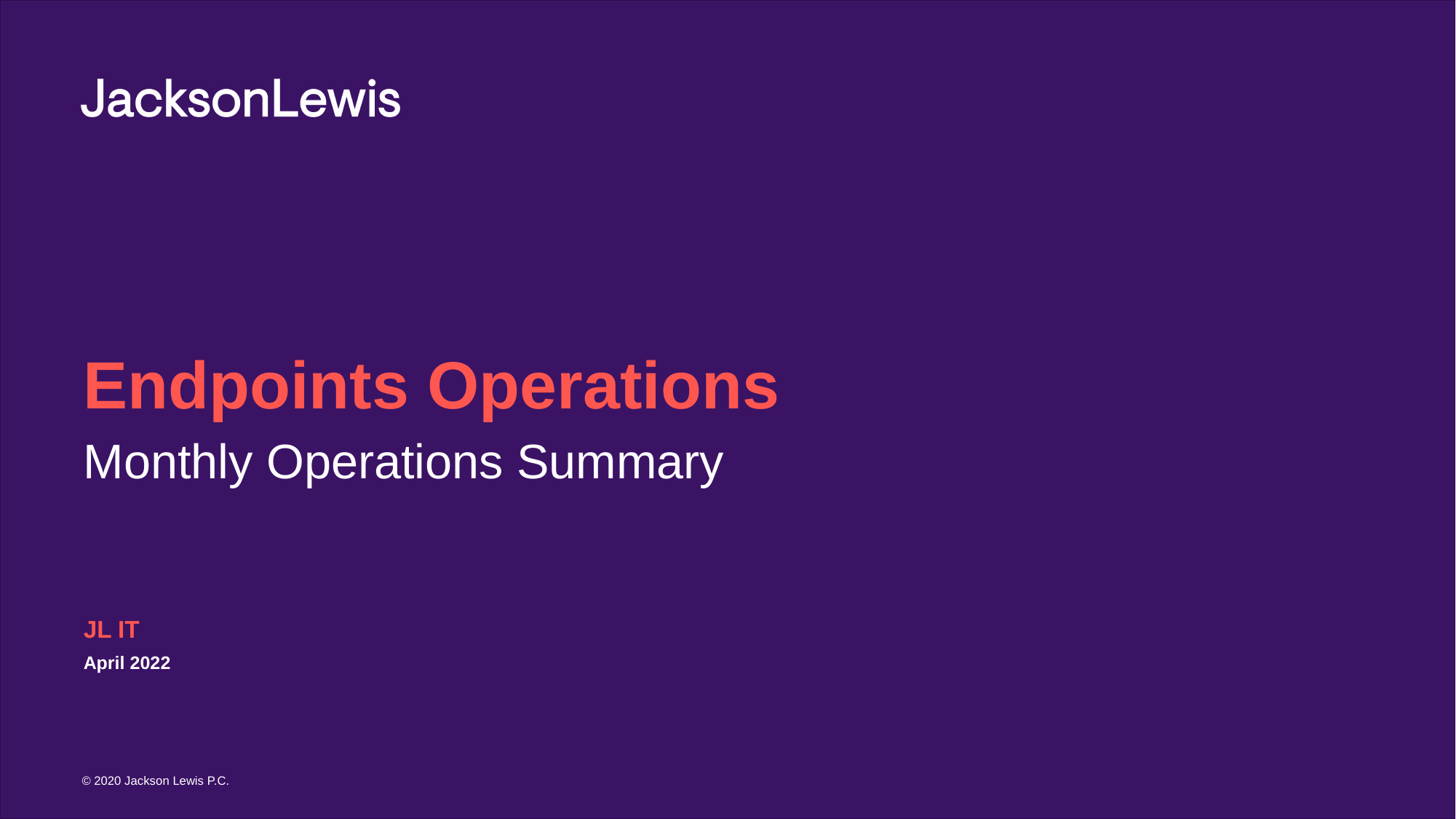

# Endpoints Operations
Monthly Operations Summary
JL IT
April 2022